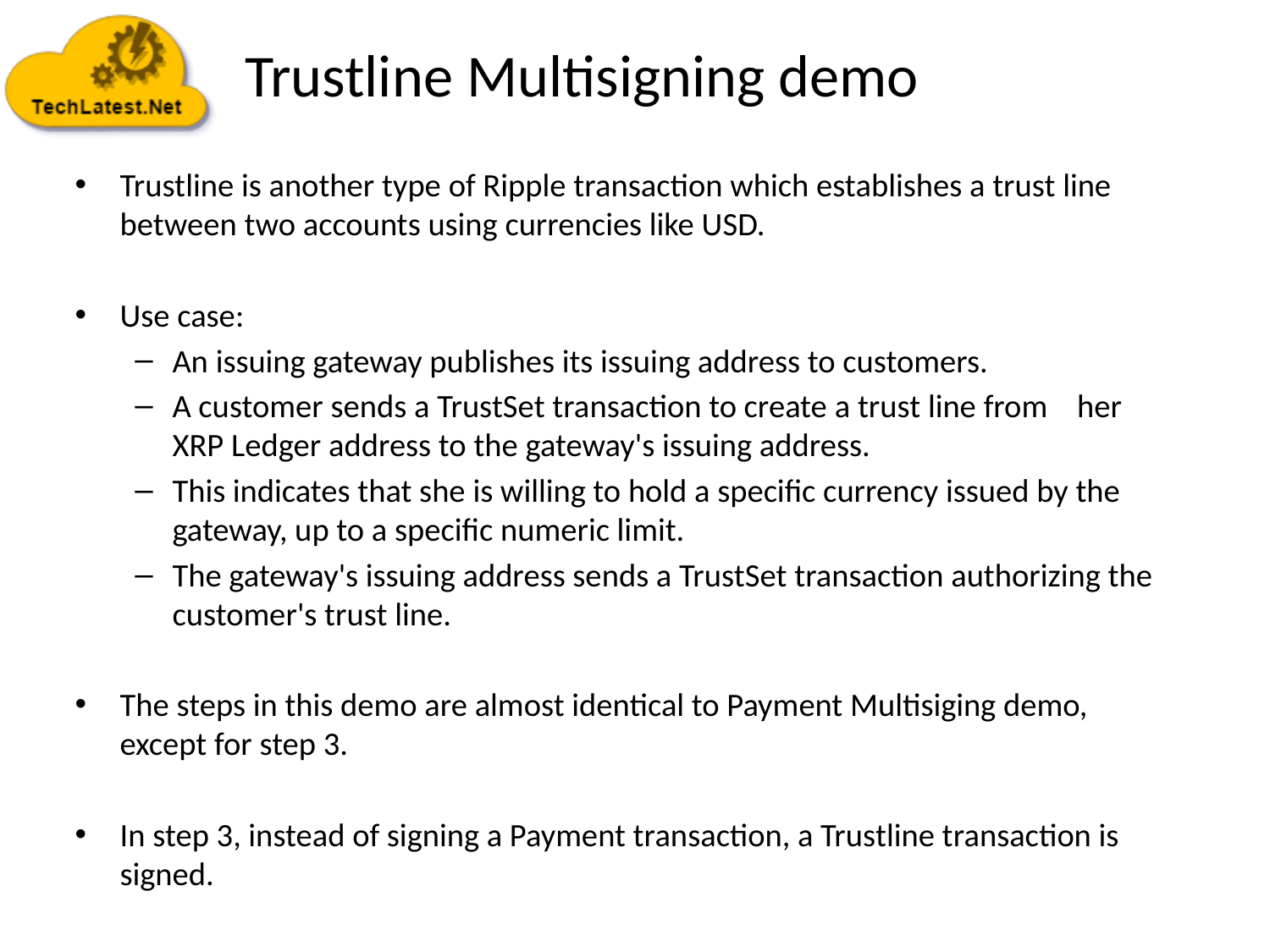

# Trustline Multisigning demo
Trustline is another type of Ripple transaction which establishes a trust line between two accounts using currencies like USD.

Use case:
An issuing gateway publishes its issuing address to customers.
A customer sends a TrustSet transaction to create a trust line from    her XRP Ledger address to the gateway's issuing address.
This indicates that she is willing to hold a specific currency issued by the gateway, up to a specific numeric limit.
The gateway's issuing address sends a TrustSet transaction authorizing the customer's trust line.

The steps in this demo are almost identical to Payment Multisiging demo, except for step 3.

In step 3, instead of signing a Payment transaction, a Trustline transaction is signed.